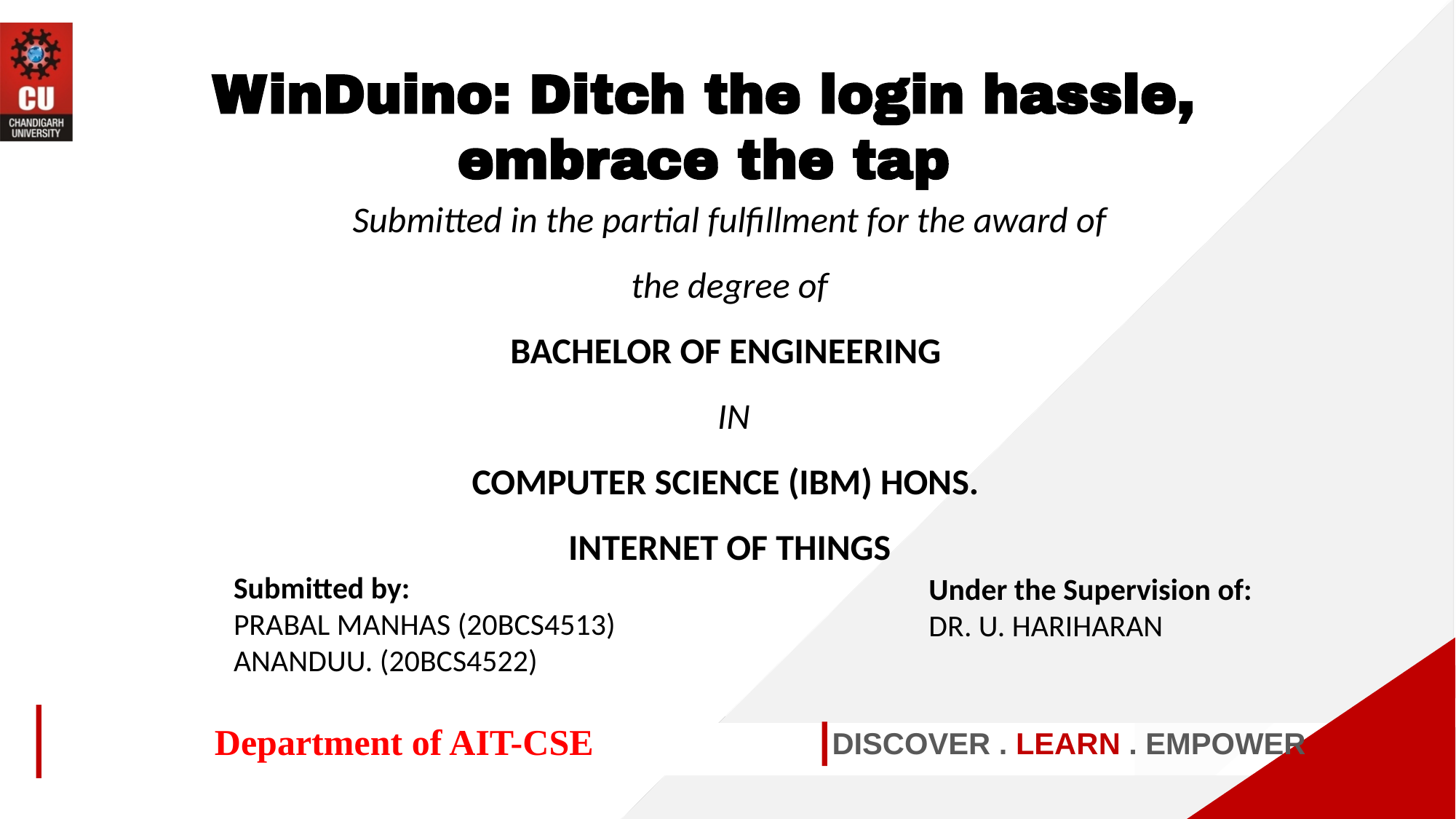

WinDuino: Ditch the login hassle, embrace the tap
Submitted in the partial fulfillment for the award of the degree of
BACHELOR OF ENGINEERING
 IN
COMPUTER SCIENCE (IBM) HONS.
INTERNET OF THINGS
Submitted by:
PRABAL MANHAS (20BCS4513)
ANANDUU. (20BCS4522)

Under the Supervision of:
DR. U. HARIHARAN

Department of AIT-CSE
DISCOVER . LEARN . EMPOWER

1